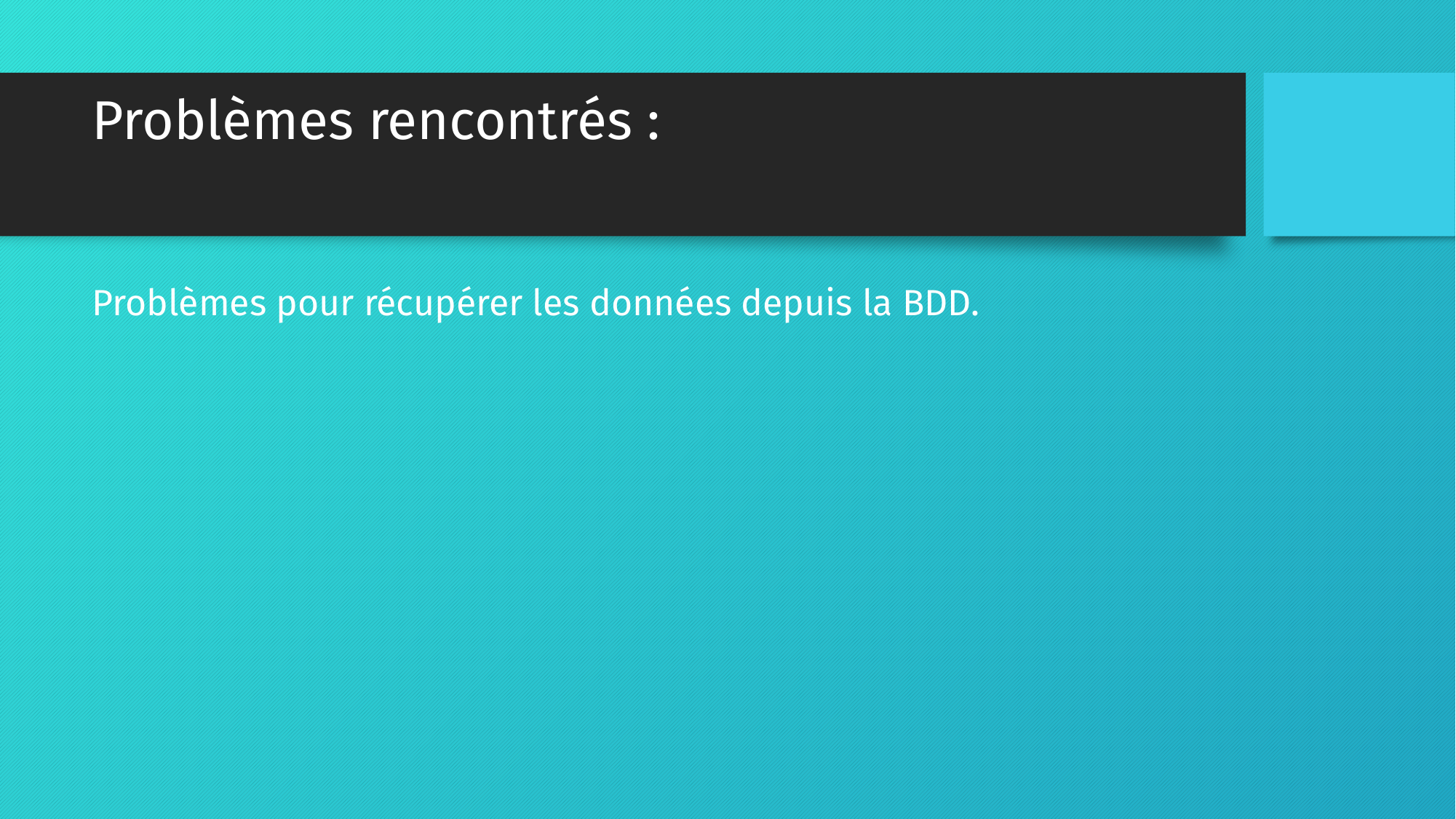

# Problèmes rencontrés :
Problèmes pour récupérer les données depuis la BDD.